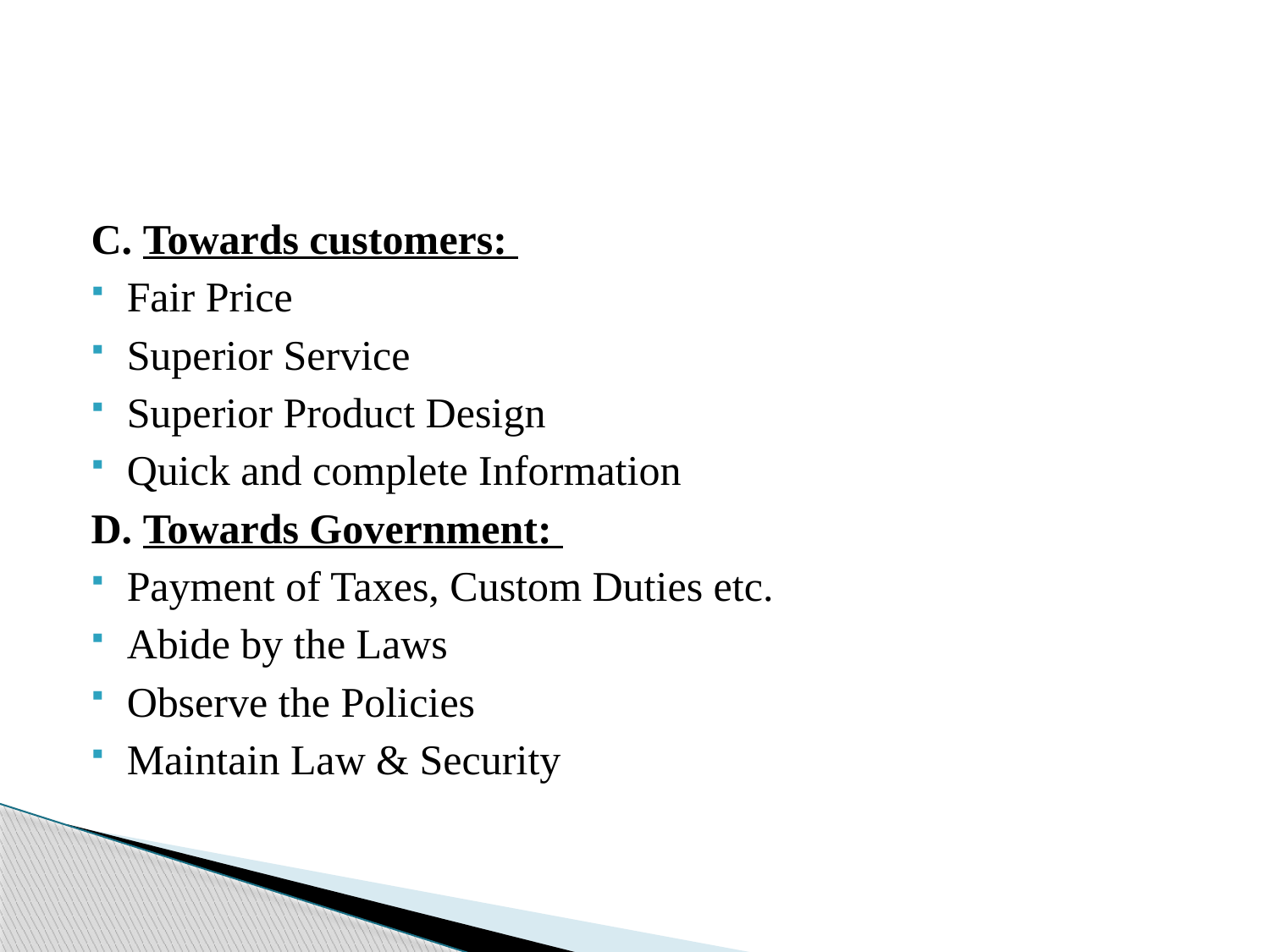

#
C. Towards customers:
Fair Price
Superior Service
Superior Product Design
Quick and complete Information
D. Towards Government:
Payment of Taxes, Custom Duties etc.
Abide by the Laws
Observe the Policies
Maintain Law & Security